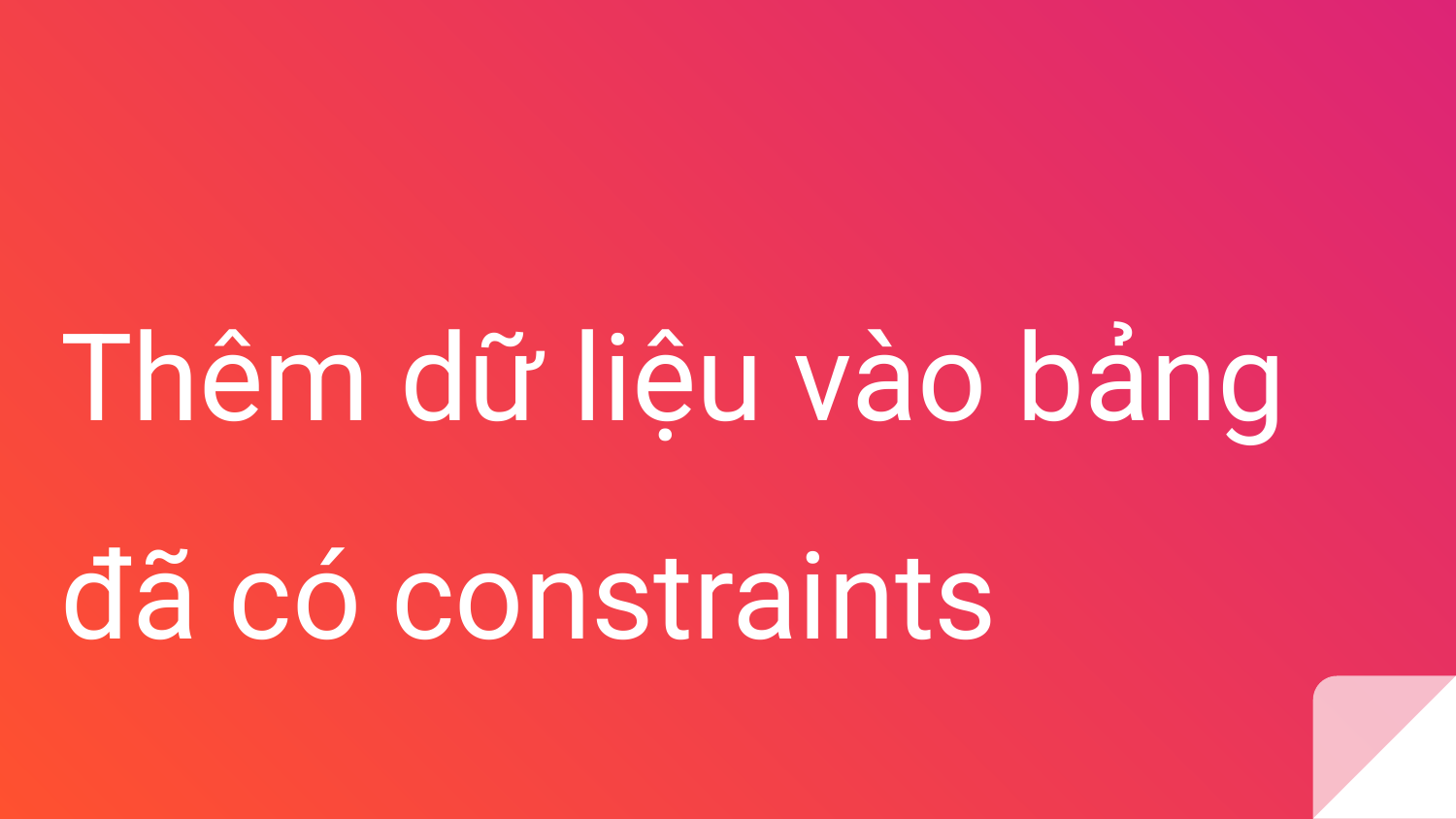

# Thêm dữ liệu vào bảng đã có constraints